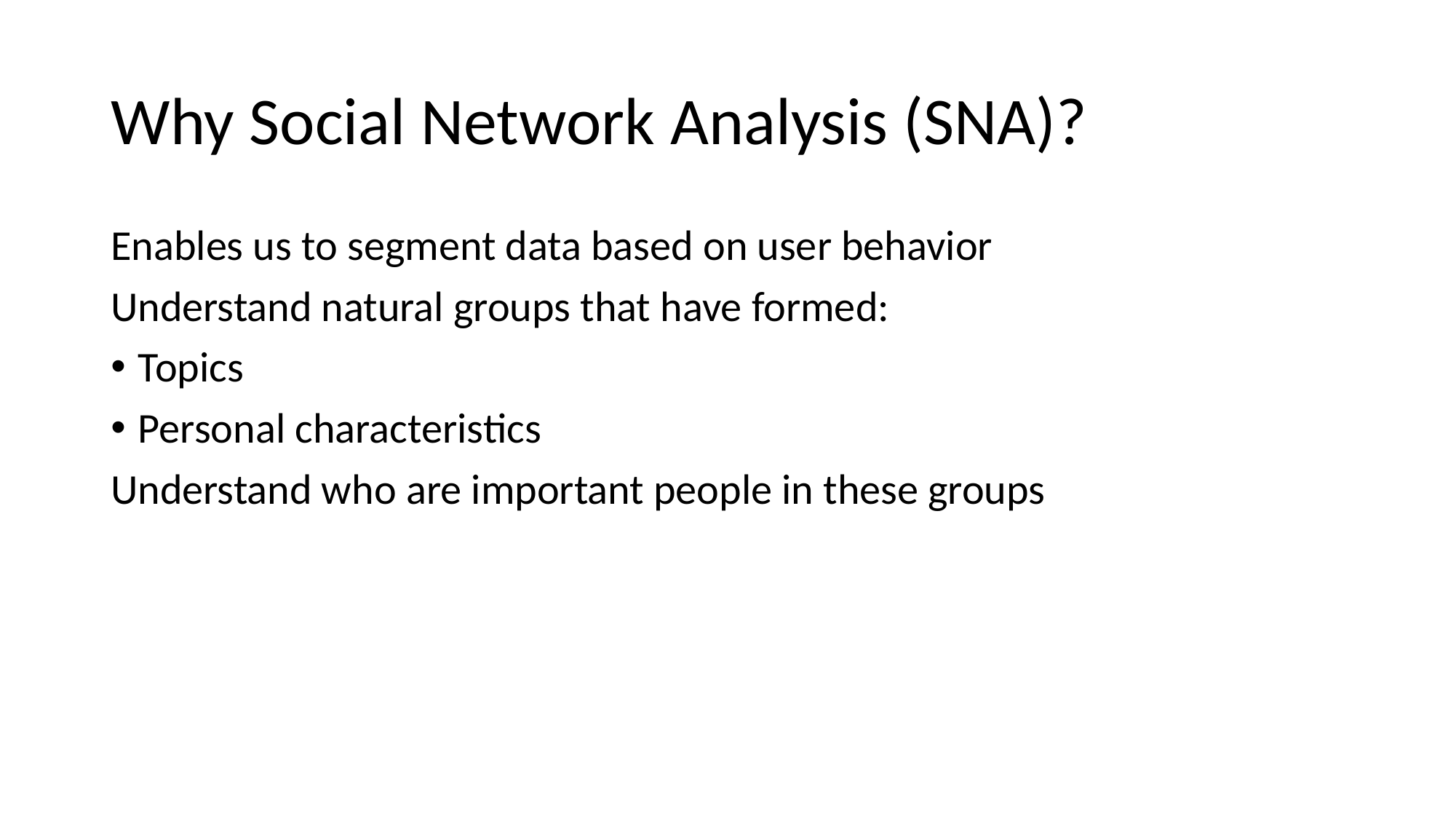

# Why Social Network Analysis (SNA)?
Enables us to segment data based on user behavior
Understand natural groups that have formed:
Topics
Personal characteristics
Understand who are important people in these groups